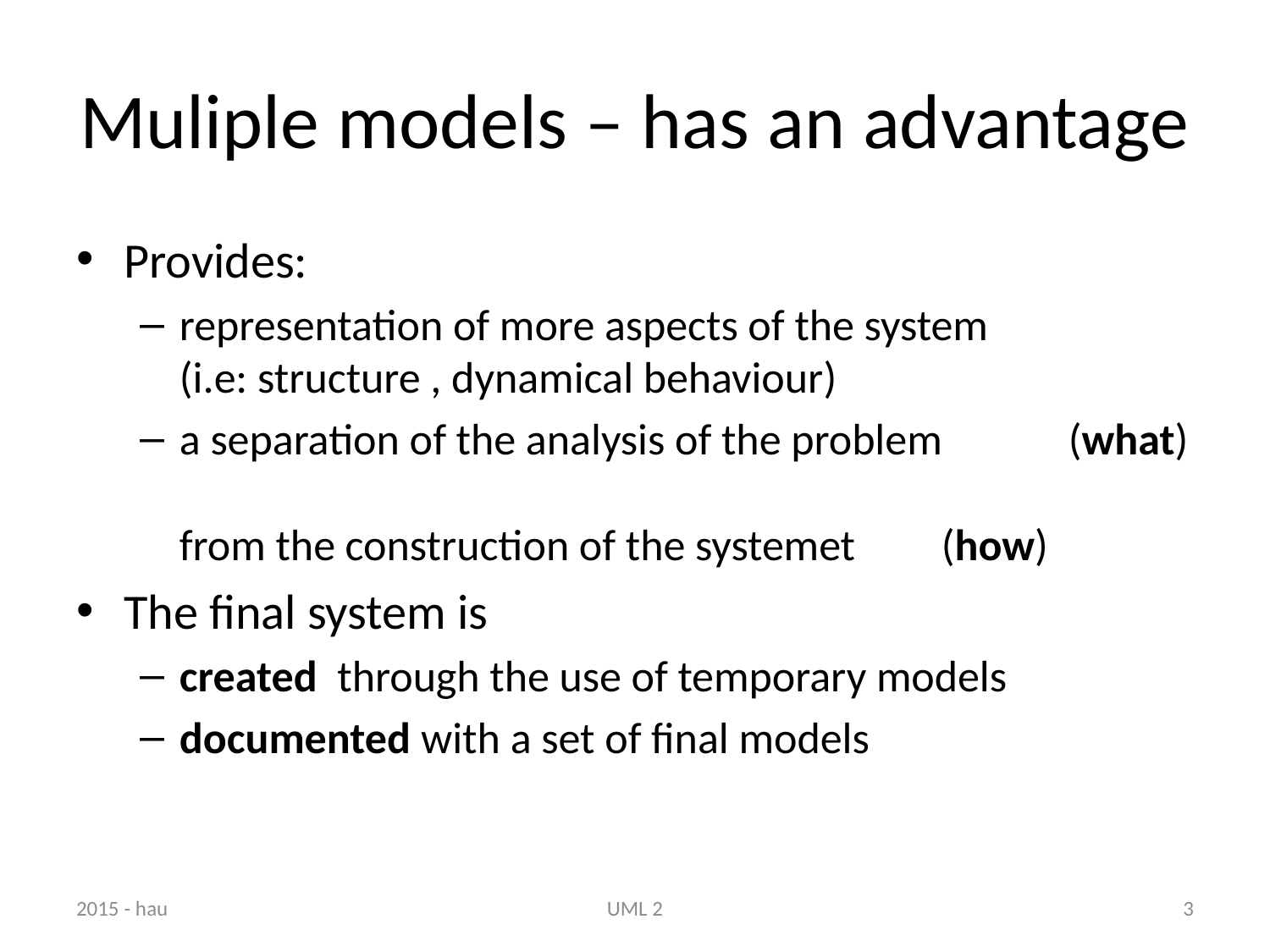

# Muliple models – has an advantage
Provides:
representation of more aspects of the system
(i.e: structure , dynamical behaviour)
a separation of the analysis of the problem 	(what)
from the construction of the systemet 	(how)
The final system is
created  through the use of temporary models
documented with a set of final models
2015 - hau
UML 2
3